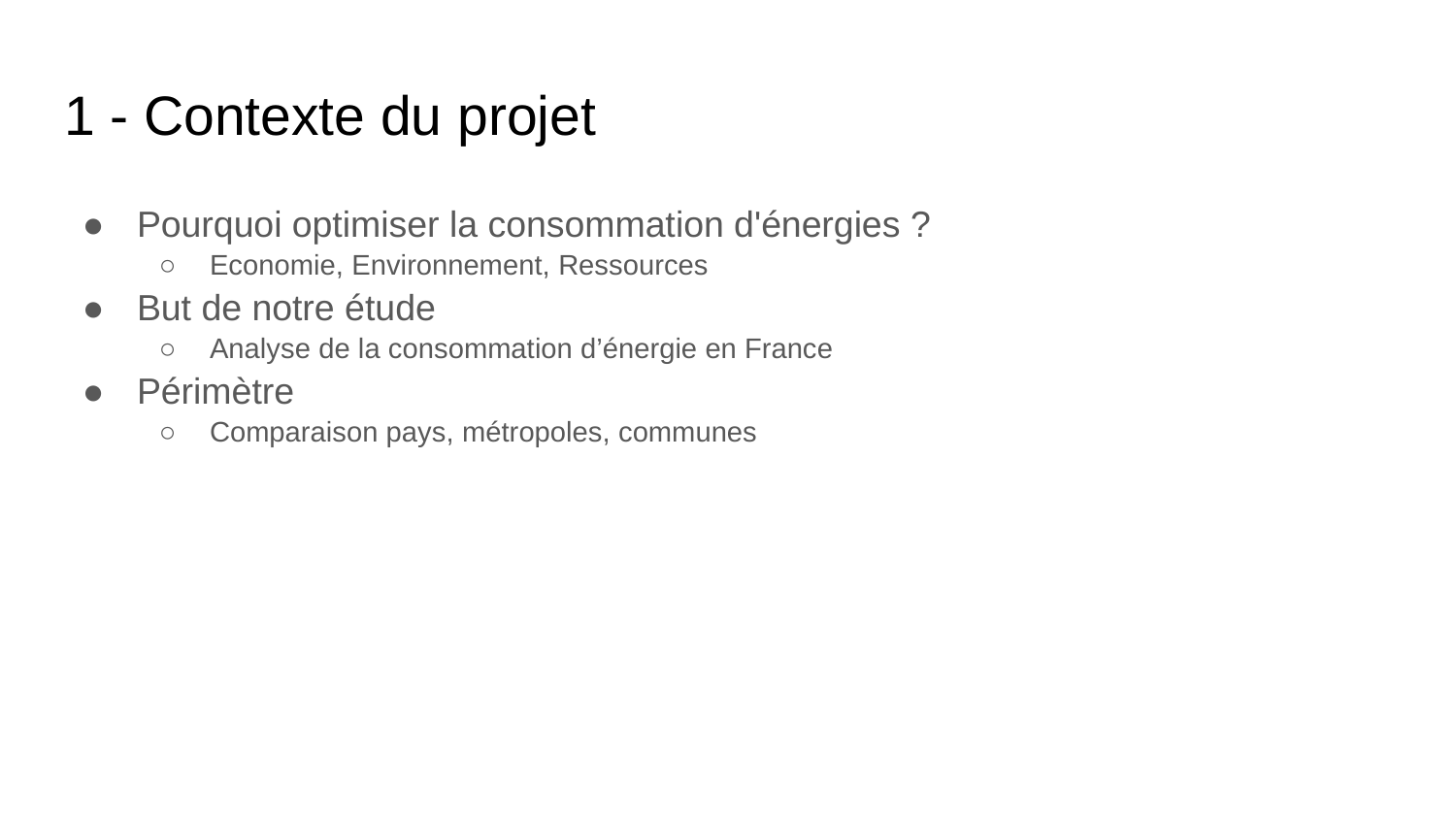

# 1 - Contexte du projet
Pourquoi optimiser la consommation d'énergies ?
Economie, Environnement, Ressources
But de notre étude
Analyse de la consommation d’énergie en France
Périmètre
Comparaison pays, métropoles, communes